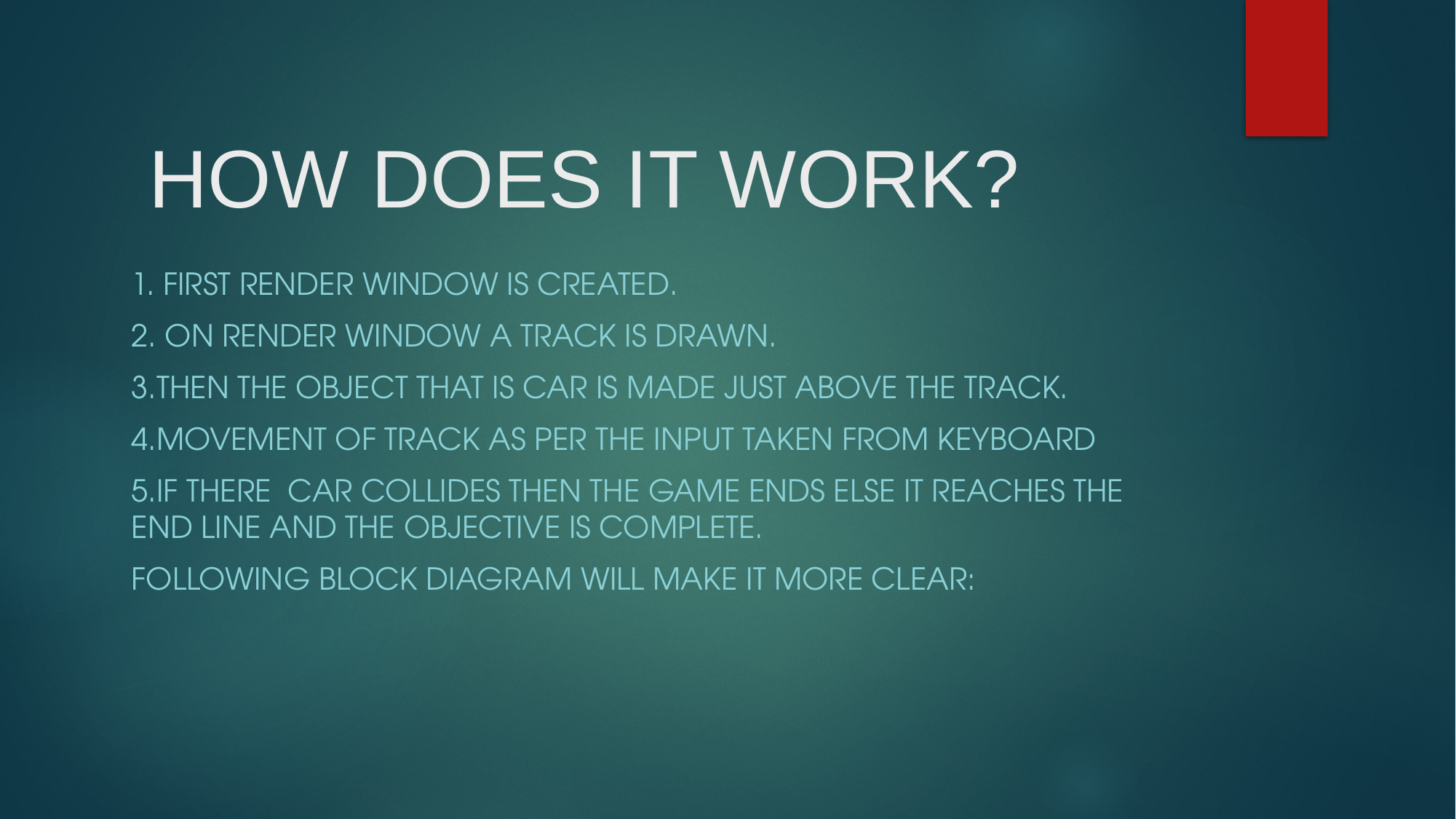

# HOW DOES IT WORK?
1. First render window is created.
2. On render window a track is drawn.
3.Then the object that is car is made just above the track.
4.Movement of track as per the input taken from keyboard
5.If there  car collides then the game ends else it reaches the end line and the objective is complete.
Following block diagram will make it more clear: